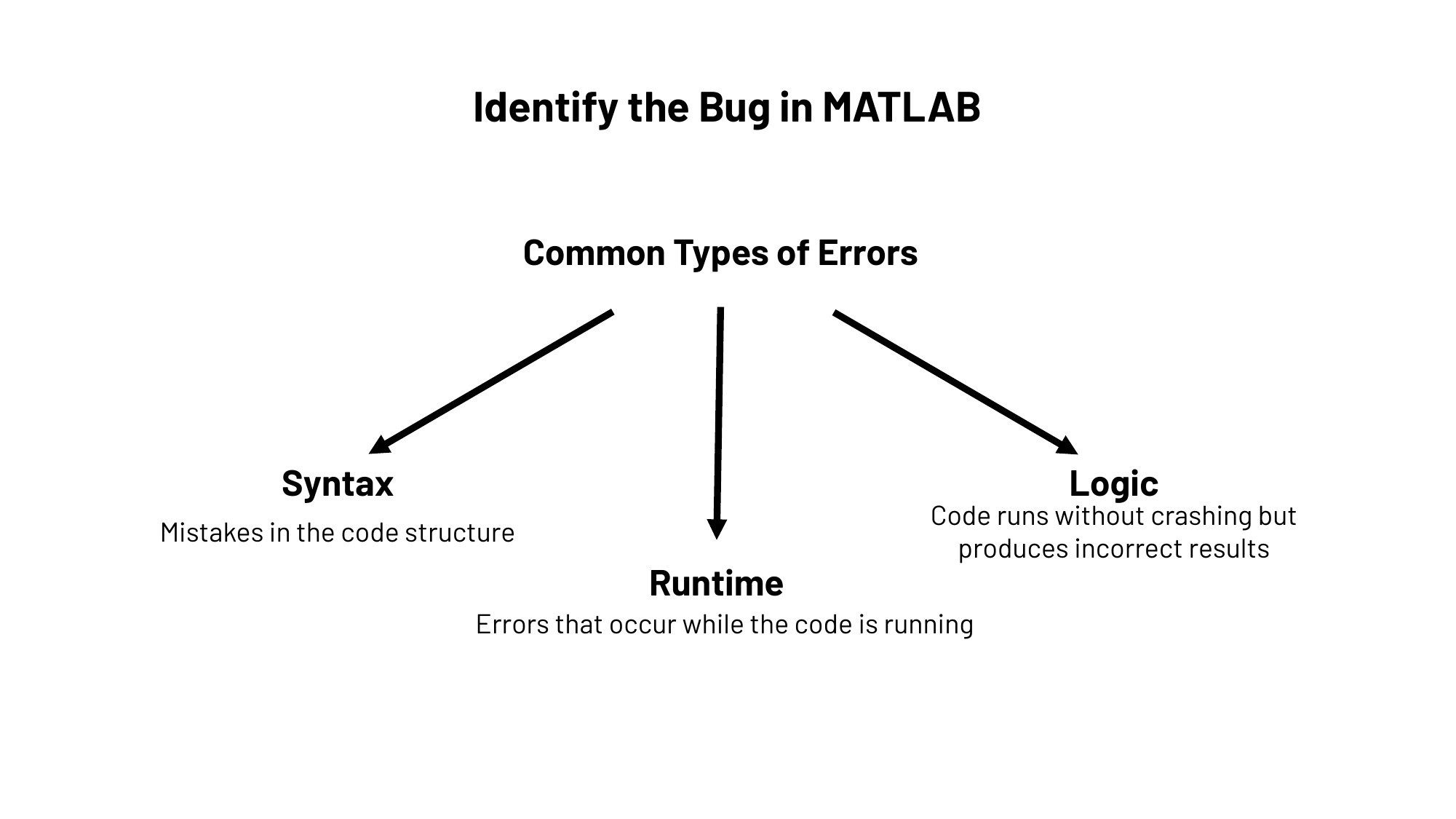

Identify the Bug in MATLAB
Common Types of Errors
Logic
Syntax
Code runs without crashing but produces incorrect results
Mistakes in the code structure
Runtime
Errors that occur while the code is running